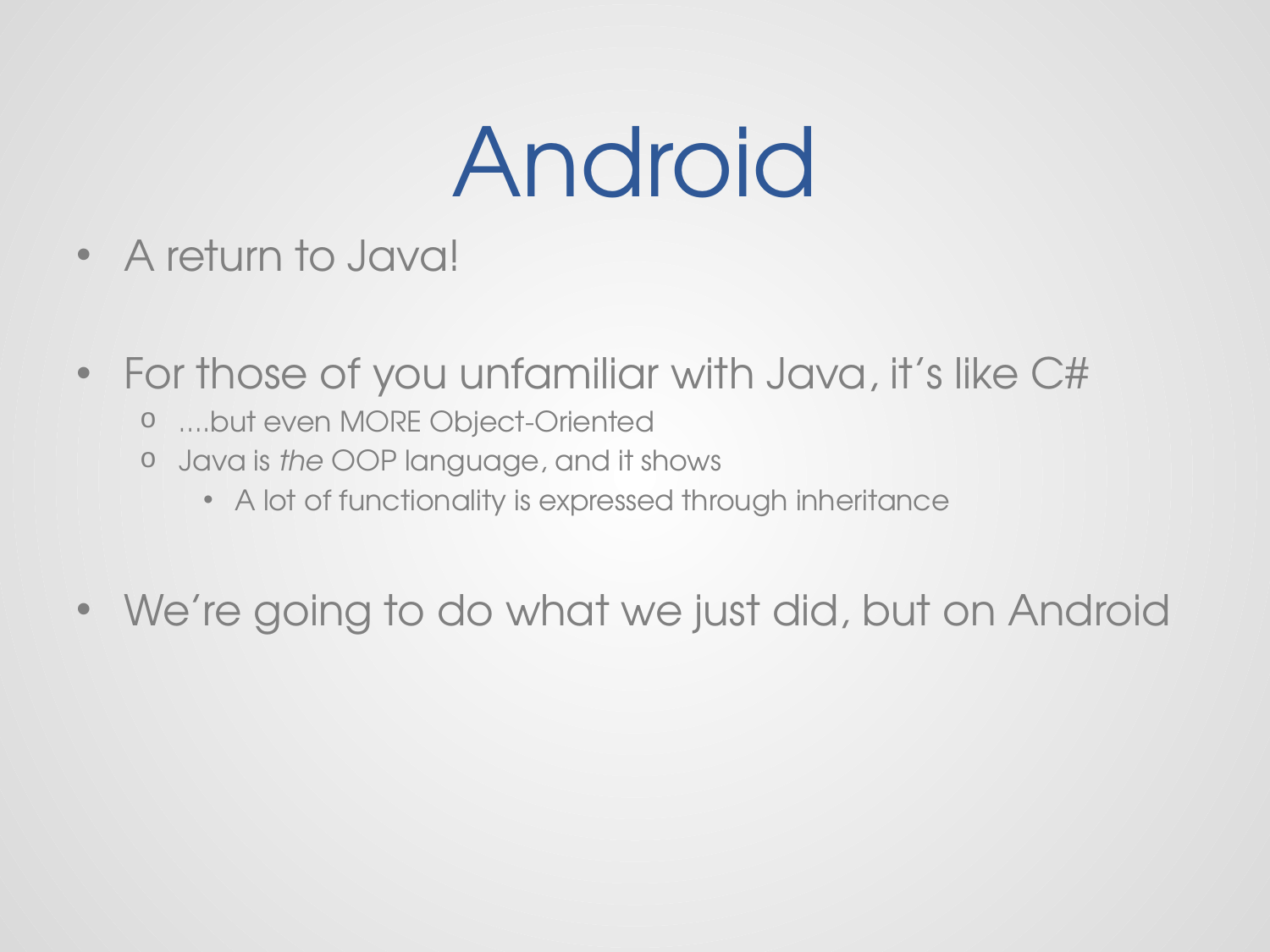

# Android
A return to Java!

For those of you unfamiliar with Java, it’s like C#
….but even MORE Object-Oriented
Java is the OOP language, and it shows
A lot of functionality is expressed through inheritance

We’re going to do what we just did, but on Android